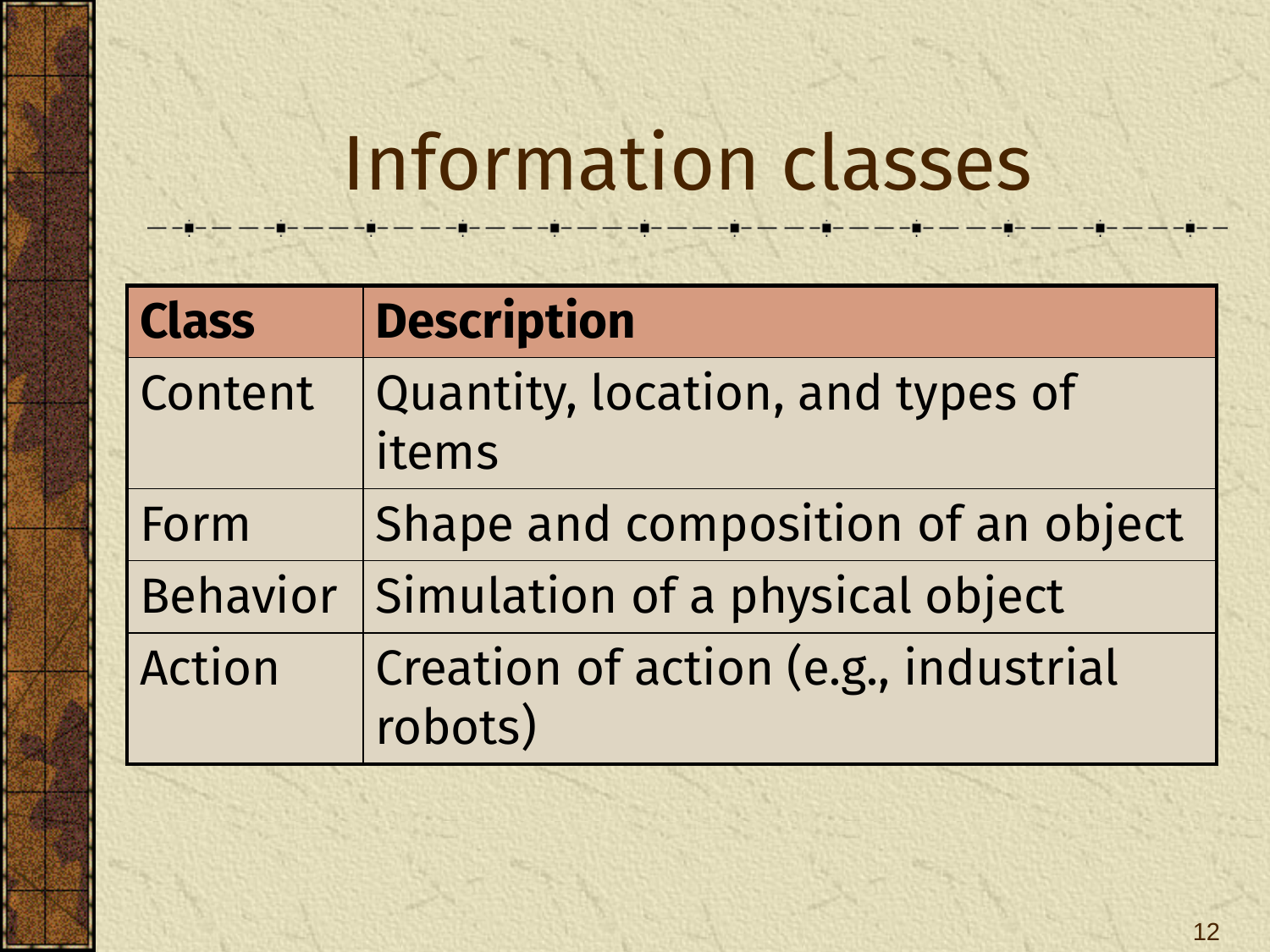

# Information classes
| Class | Description |
| --- | --- |
| Content | Quantity, location, and types of items |
| Form | Shape and composition of an object |
| Behavior | Simulation of a physical object |
| Action | Creation of action (e.g., industrial robots) |
12